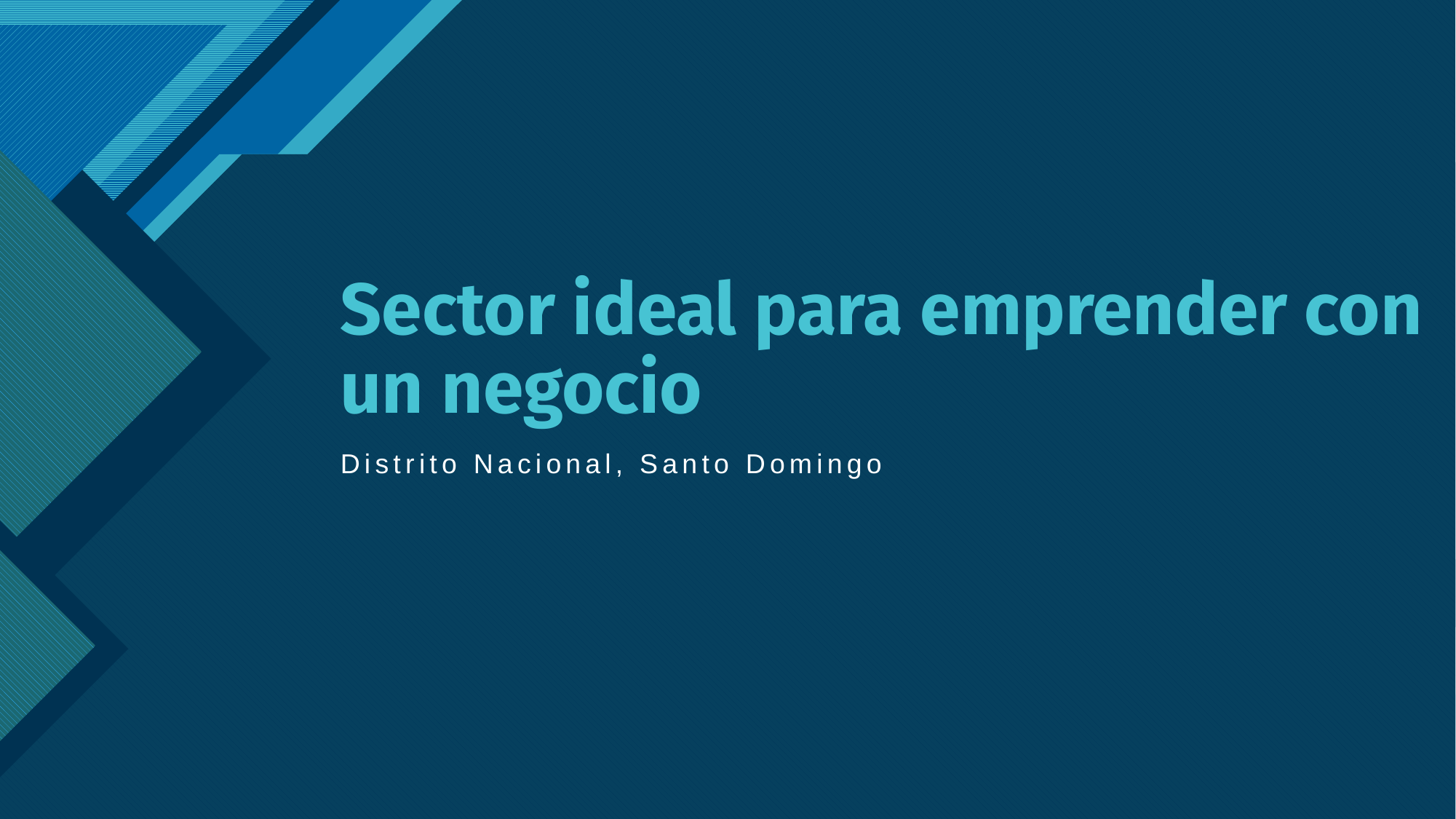

# Sector ideal para emprender con un negocio
Distrito Nacional, Santo Domingo